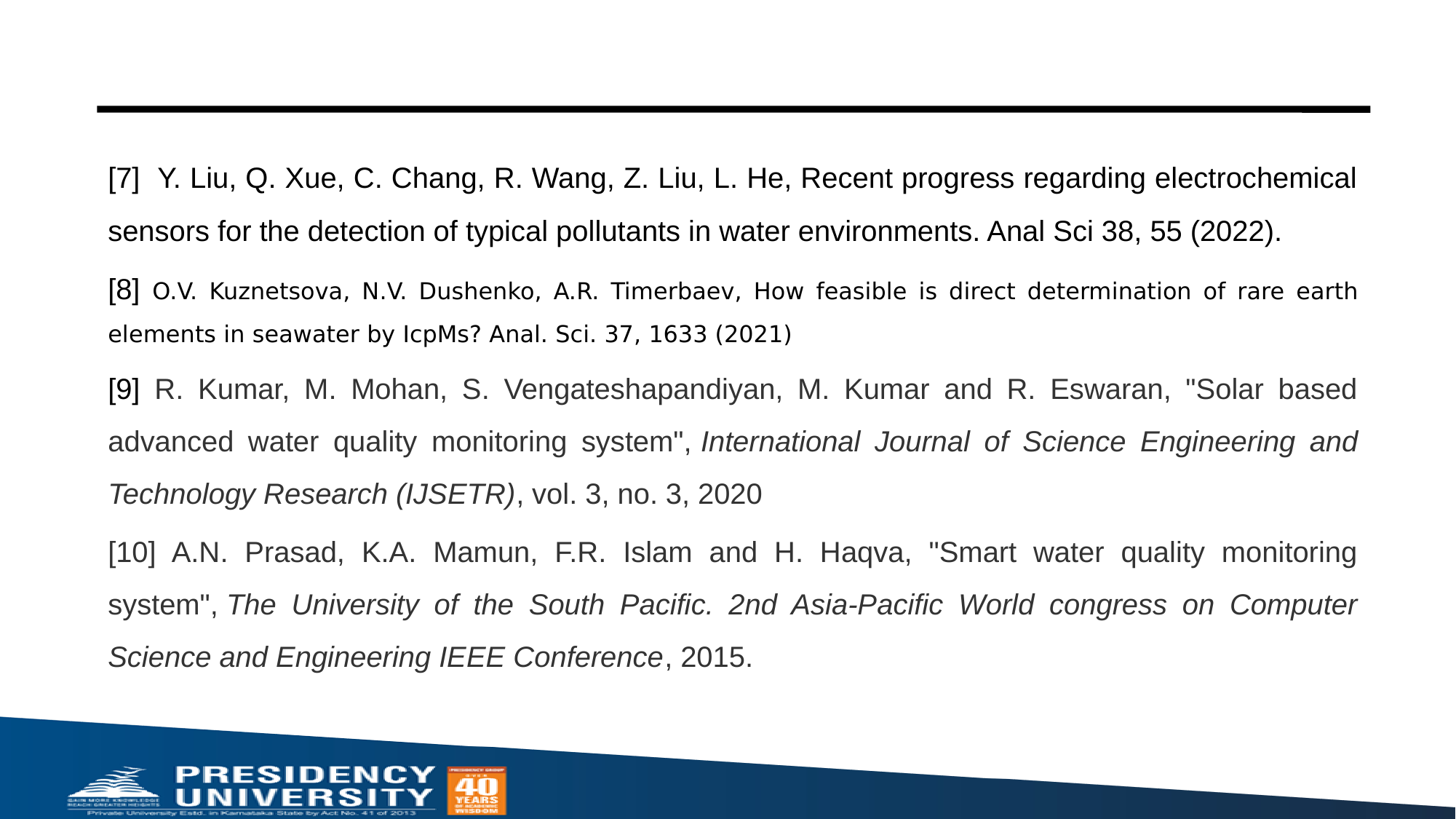

#
[7]  Y. Liu, Q. Xue, C. Chang, R. Wang, Z. Liu, L. He, Recent progress regarding electrochemical sensors for the detection of typical pollutants in water environments. Anal Sci 38, 55 (2022).
[8] O.V. Kuznetsova, N.V. Dushenko, A.R. Timerbaev, How feasible is direct determination of rare earth elements in seawater by IcpMs? Anal. Sci. 37, 1633 (2021)
[9] R. Kumar, M. Mohan, S. Vengateshapandiyan, M. Kumar and R. Eswaran, "Solar based advanced water quality monitoring system", International Journal of Science Engineering and Technology Research (IJSETR), vol. 3, no. 3, 2020
[10] A.N. Prasad, K.A. Mamun, F.R. Islam and H. Haqva, "Smart water quality monitoring system", The University of the South Pacific. 2nd Asia-Pacific World congress on Computer Science and Engineering IEEE Conference, 2015.